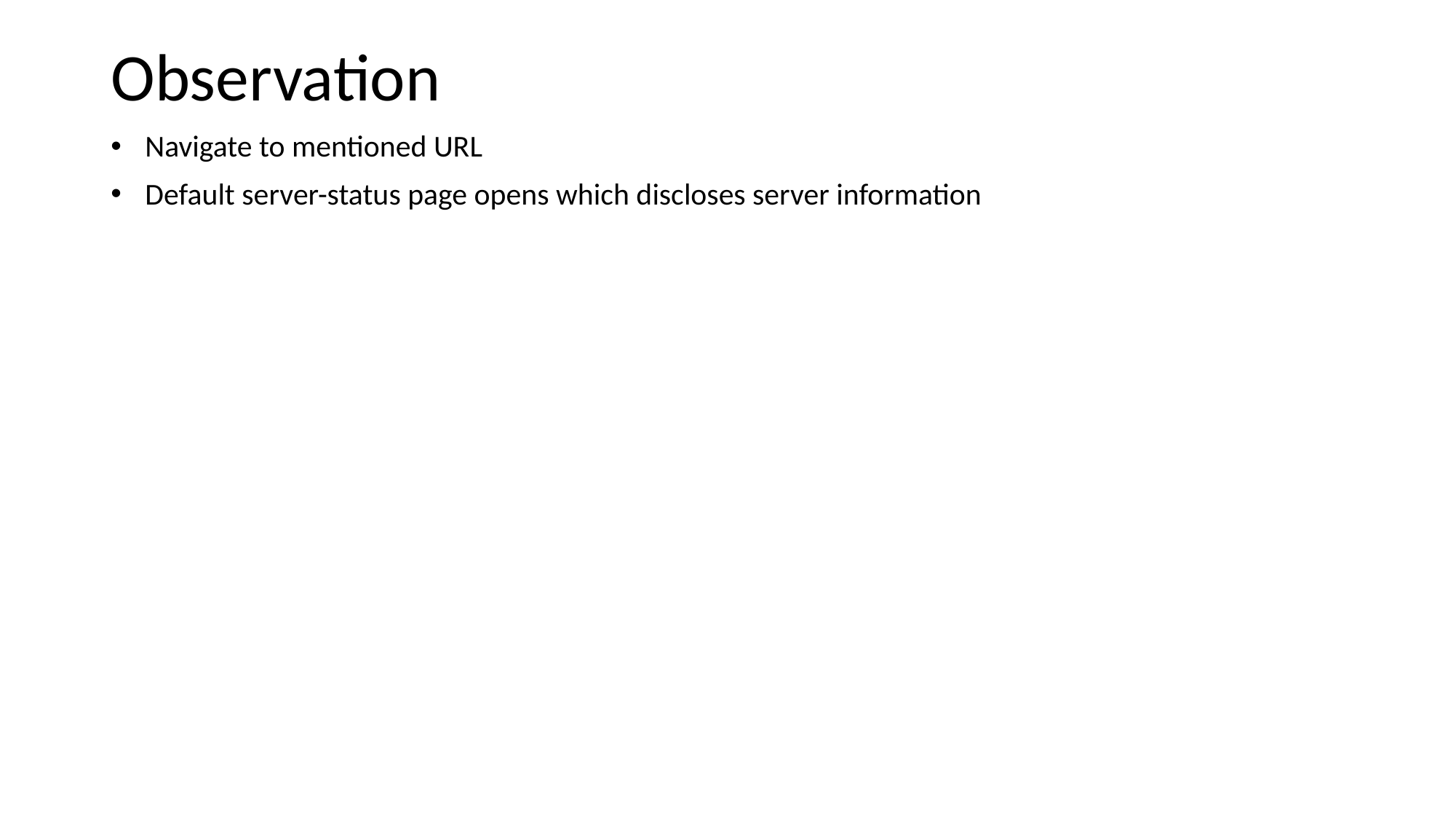

# Observation
Navigate to mentioned URL
Default server-status page opens which discloses server information